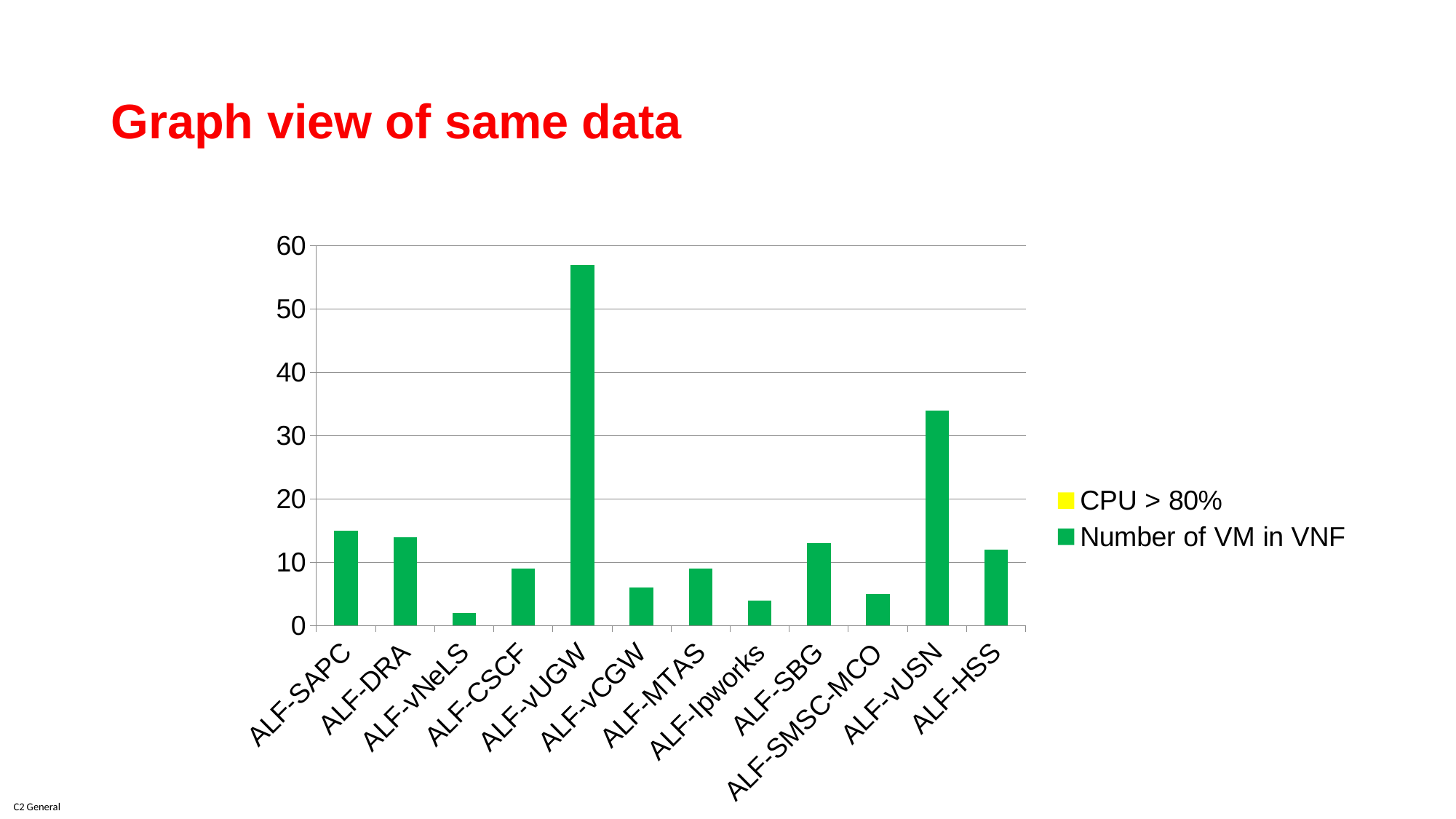

# Graph view of same data

### Chart

| Category | Number of VM in VNF | CPU > 80% |
|---|---|---|
| ALF-SAPC | 15.0 | 0.0 |
| ALF-DRA | 14.0 | 0.0 |
| ALF-vNeLS | 2.0 | 0.0 |
| ALF-CSCF | 9.0 | 0.0 |
| ALF-vUGW | 57.0 | 0.0 |
| ALF-vCGW | 6.0 | 0.0 |
| ALF-MTAS | 9.0 | 0.0 |
| ALF-Ipworks | 4.0 | 0.0 |
| ALF-SBG | 13.0 | 0.0 |
| ALF-SMSC-MCO | 5.0 | 0.0 |
| ALF-vUSN | 34.0 | 0.0 |
| ALF-HSS | 12.0 | 0.0 |